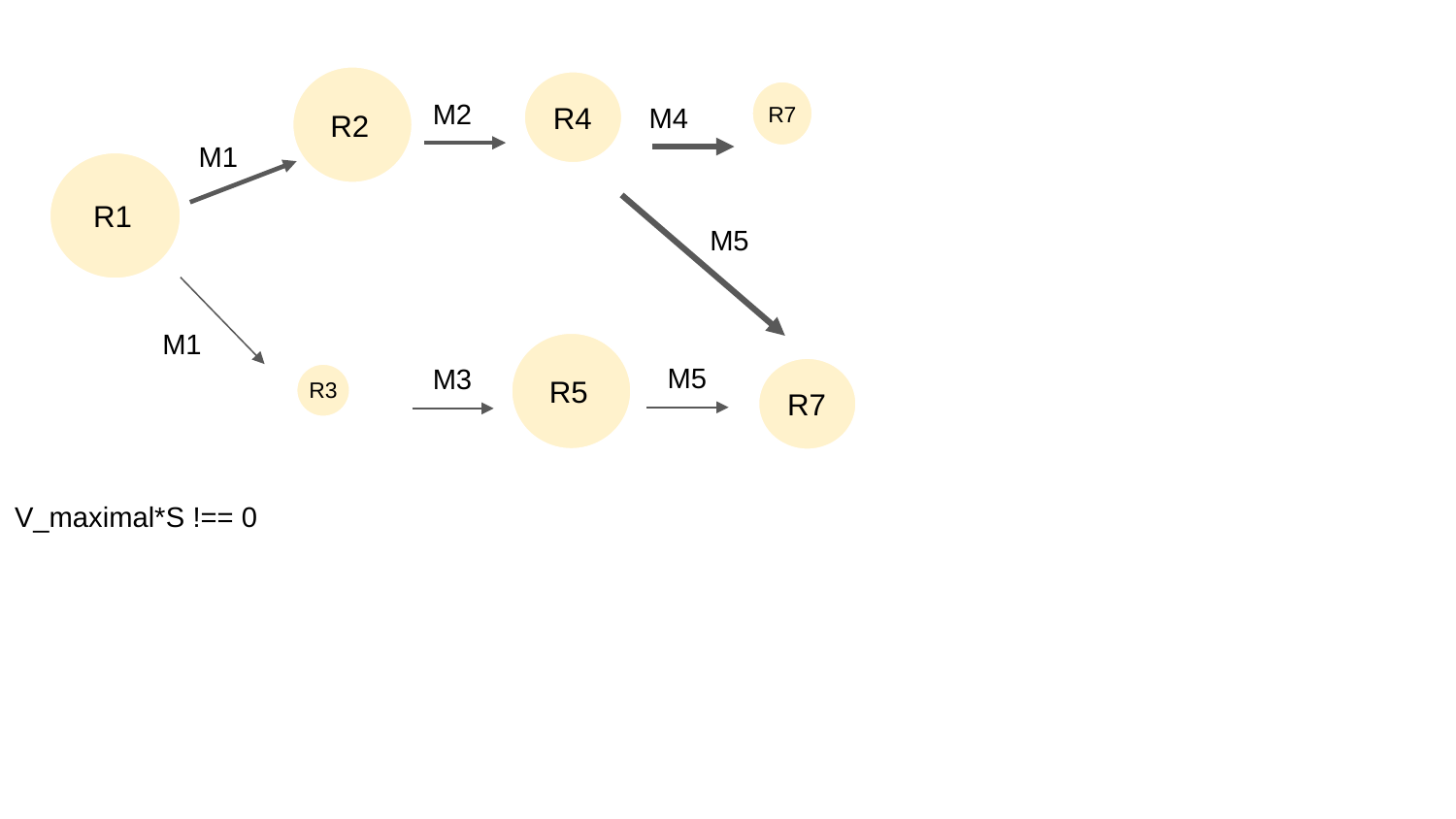

R2
R4
M2

M4
R7
M1
R1
M5
M1
R5
M5
M3
R7
R3

V_maximal*S !== 0